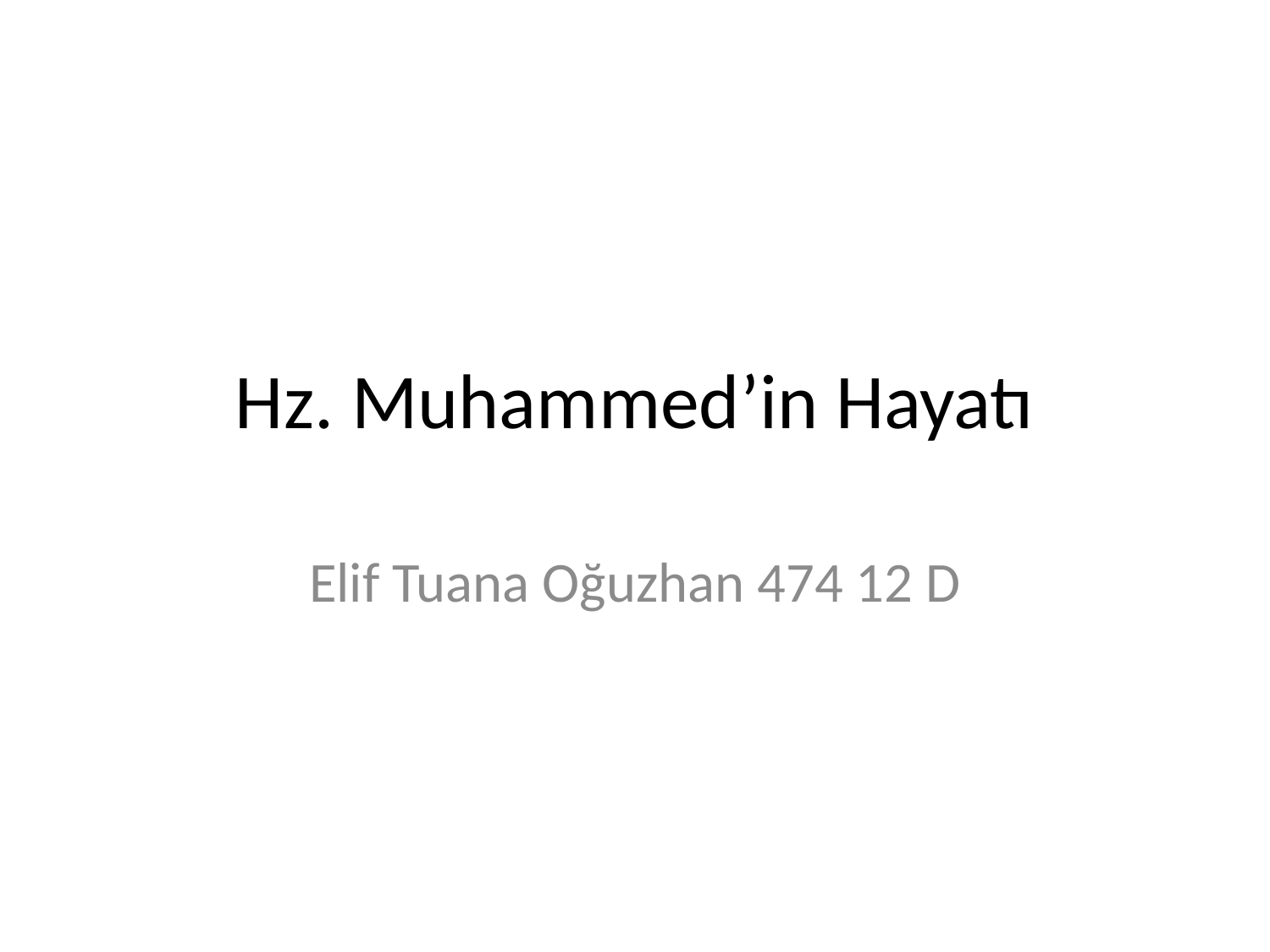

# Hz. Muhammed’in Hayatı
Elif Tuana Oğuzhan 474 12 D